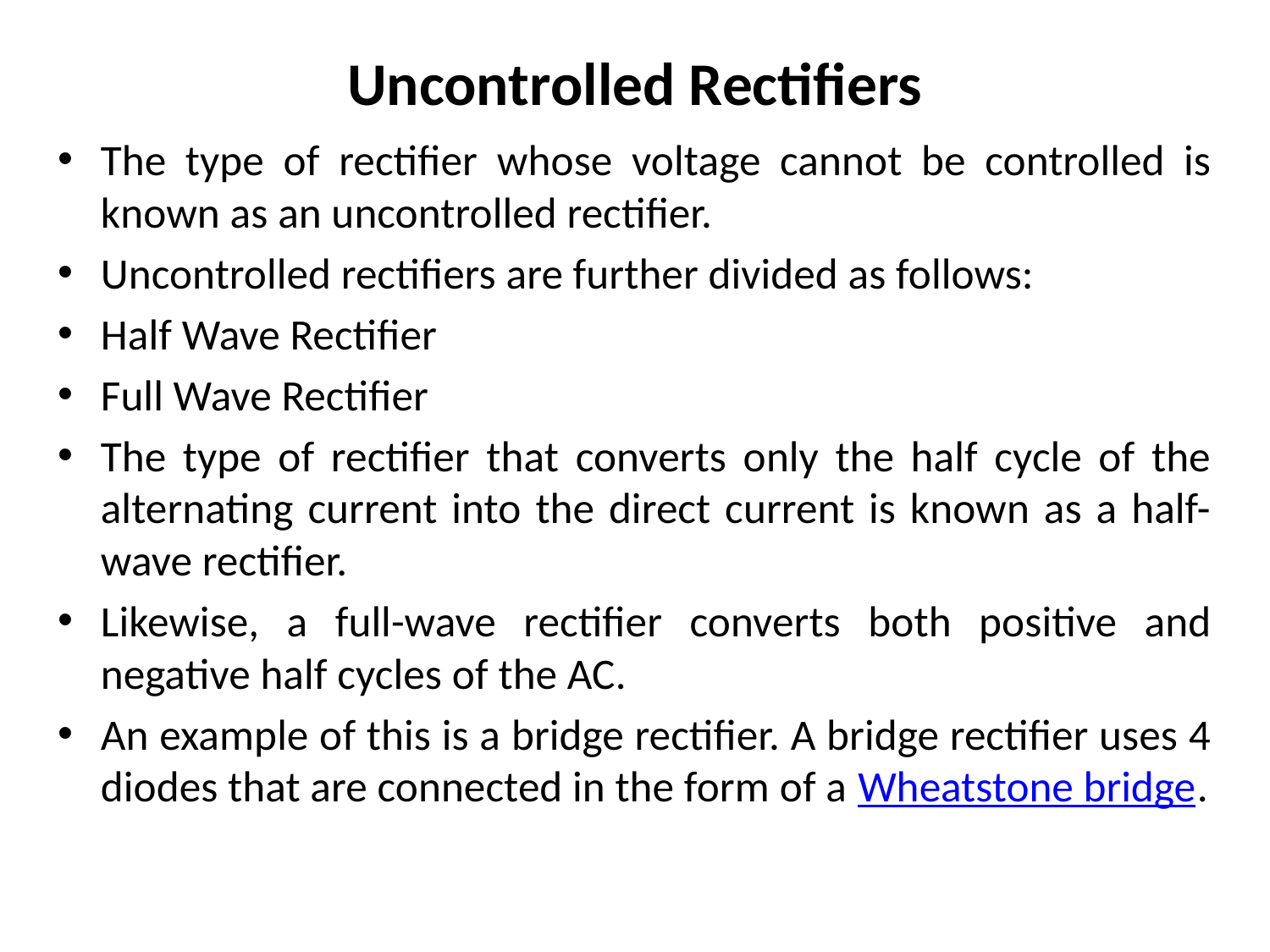

# Uncontrolled Rectifiers
The type of rectifier whose voltage cannot be controlled is known as an uncontrolled rectifier.
Uncontrolled rectifiers are further divided as follows:
Half Wave Rectifier
Full Wave Rectifier
The type of rectifier that converts only the half cycle of the alternating current into the direct current is known as a half-wave rectifier.
Likewise, a full-wave rectifier converts both positive and negative half cycles of the AC.
An example of this is a bridge rectifier. A bridge rectifier uses 4 diodes that are connected in the form of a Wheatstone bridge.